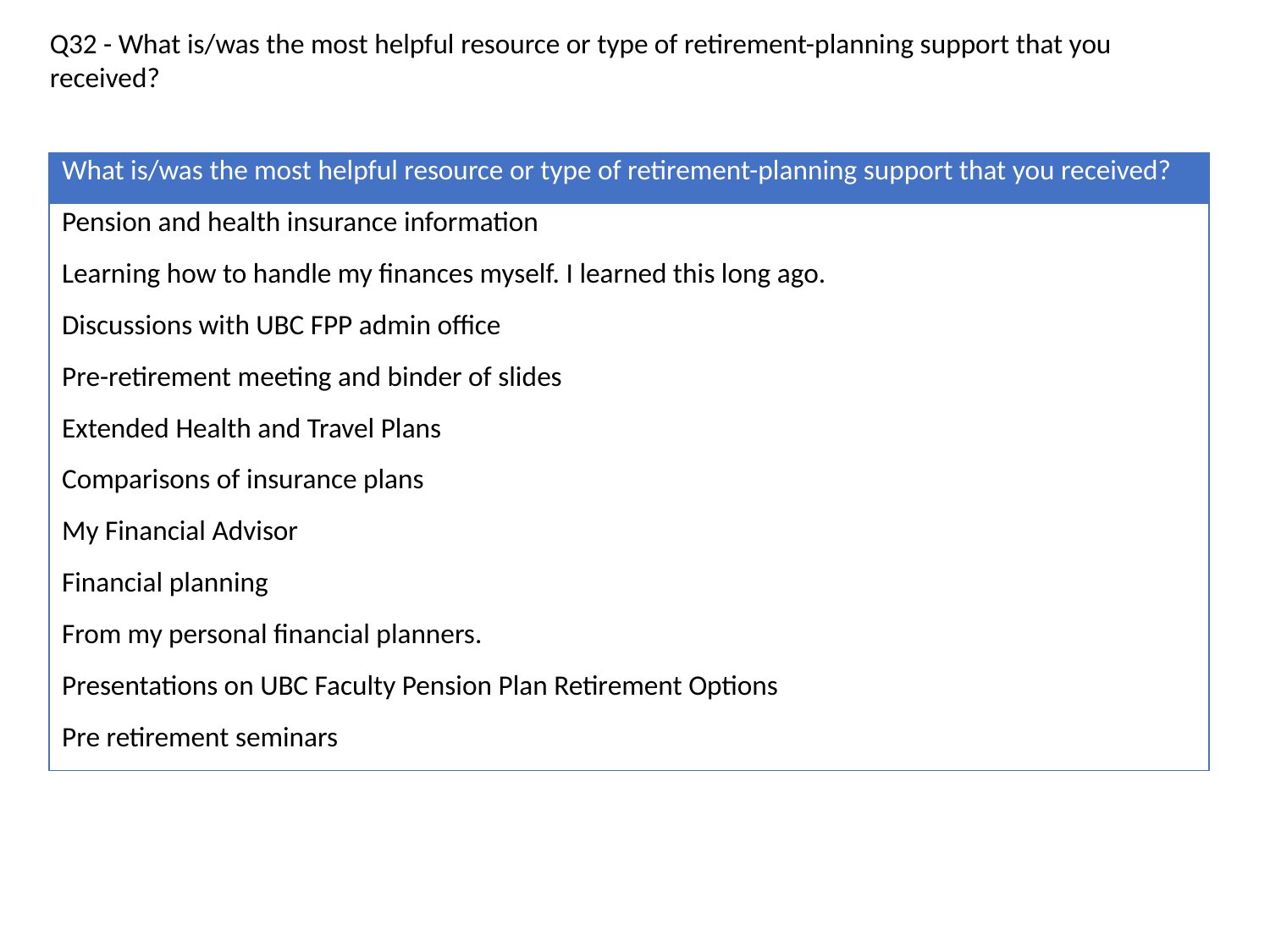

Q32 - What is/was the most helpful resource or type of retirement-planning support that you received?
| What is/was the most helpful resource or type of retirement-planning support that you received? |
| --- |
| Pension and health insurance information |
| Learning how to handle my finances myself. I learned this long ago. |
| Discussions with UBC FPP admin office |
| Pre-retirement meeting and binder of slides |
| Extended Health and Travel Plans |
| Comparisons of insurance plans |
| My Financial Advisor |
| Financial planning |
| From my personal financial planners. |
| Presentations on UBC Faculty Pension Plan Retirement Options |
| Pre retirement seminars |